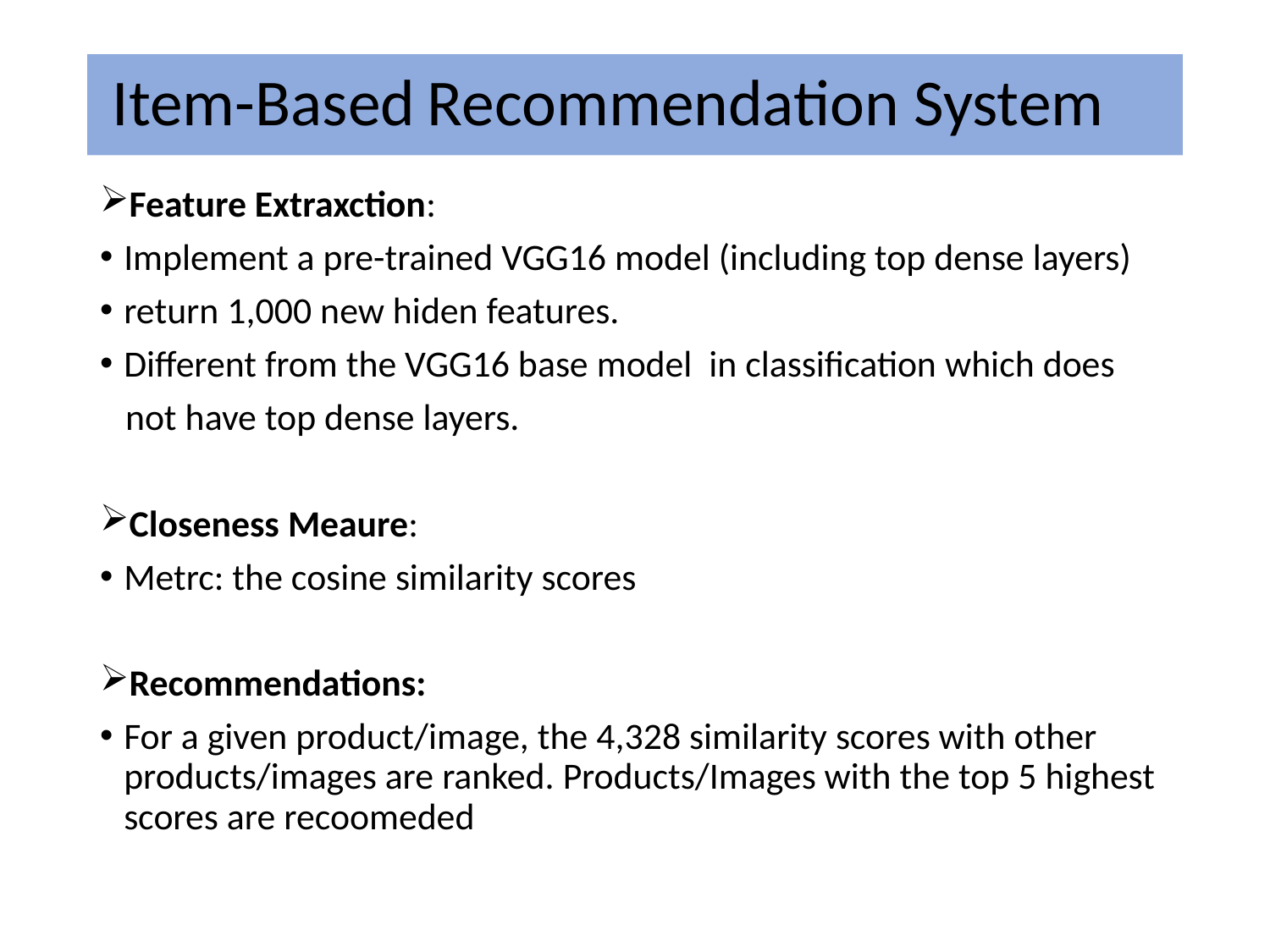

# Item-Based Recommendation System
Feature Extraxction:
Implement a pre-trained VGG16 model (including top dense layers)
return 1,000 new hiden features.
Different from the VGG16 base model  in classification which does
   not have top dense layers.

Closeness Meaure:
Metrc: the cosine similarity scores

Recommendations:
For a given product/image, the 4,328 similarity scores with other products/images are ranked. Products/Images with the top 5 highest scores are recoomeded
13